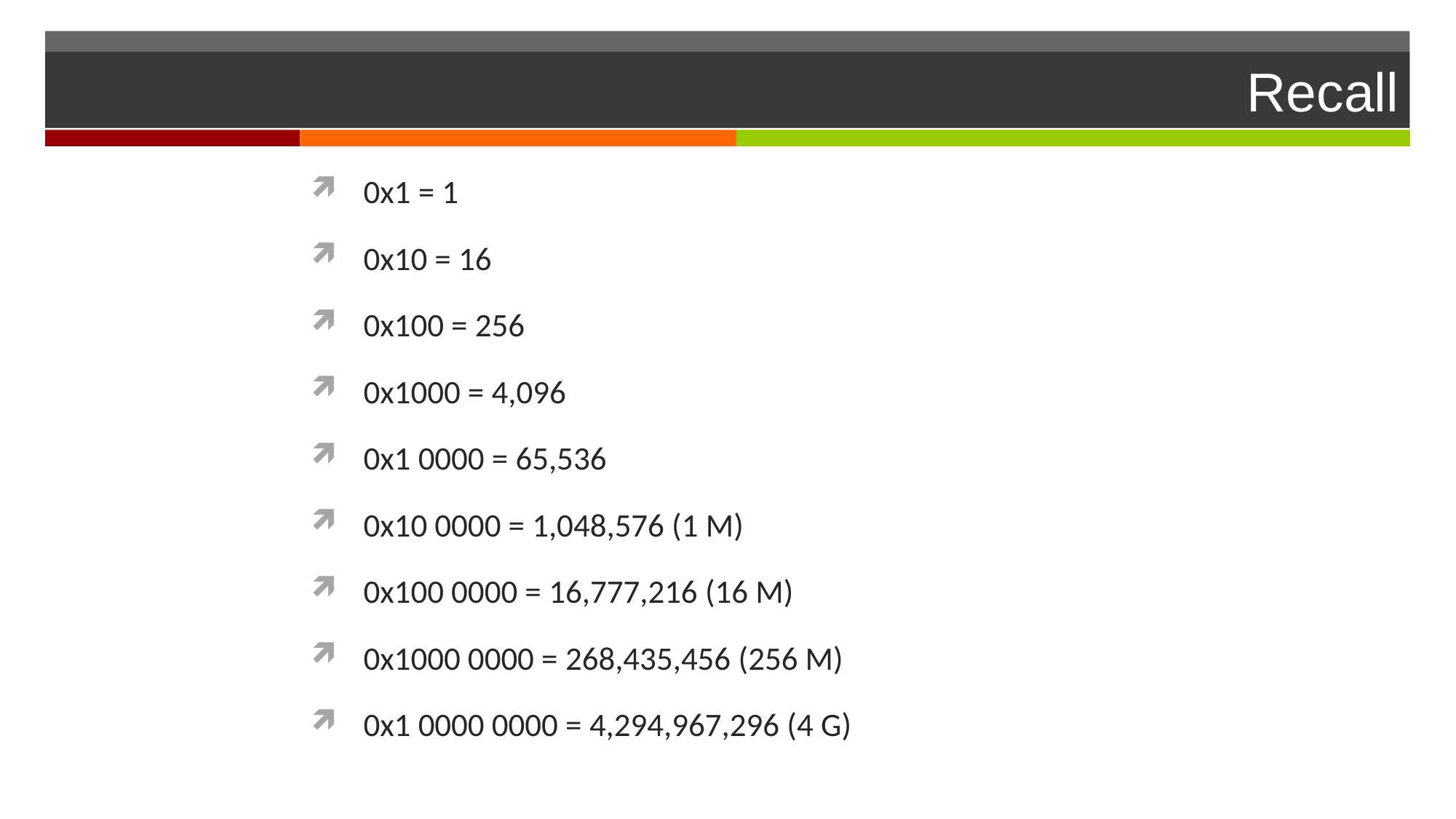

# Recall
0x1 = 1
0x10 = 16
0x100 = 256
0x1000 = 4,096
0x1 0000 = 65,536
0x10 0000 = 1,048,576 (1 M)
0x100 0000 = 16,777,216 (16 M)
0x1000 0000 = 268,435,456 (256 M)
0x1 0000 0000 = 4,294,967,296 (4 G)